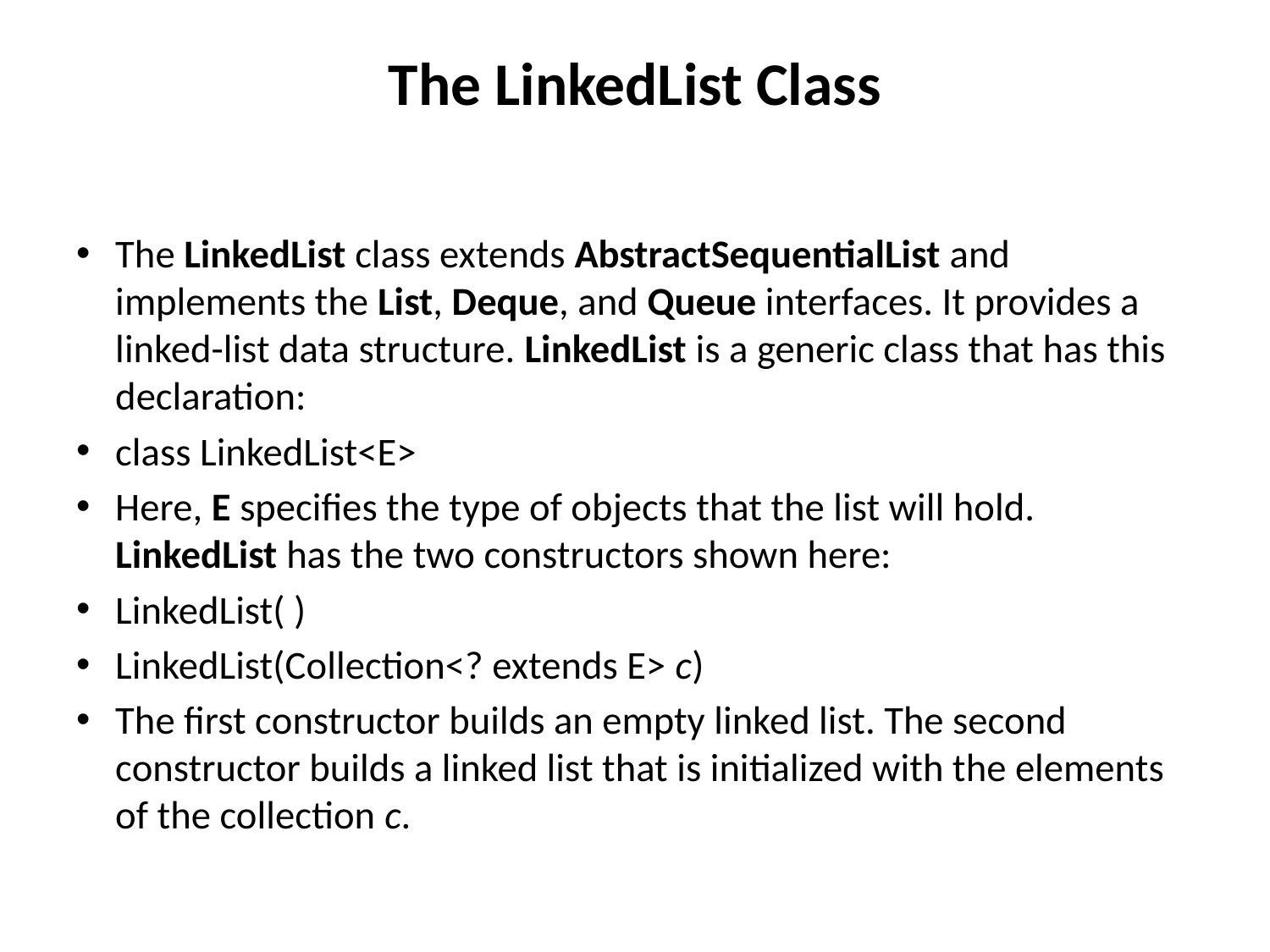

# The LinkedList Class
The LinkedList class extends AbstractSequentialList and implements the List, Deque, and Queue interfaces. It provides a linked-list data structure. LinkedList is a generic class that has this declaration:
class LinkedList<E>
Here, E specifies the type of objects that the list will hold. LinkedList has the two constructors shown here:
LinkedList( )
LinkedList(Collection<? extends E> c)
The first constructor builds an empty linked list. The second constructor builds a linked list that is initialized with the elements of the collection c.